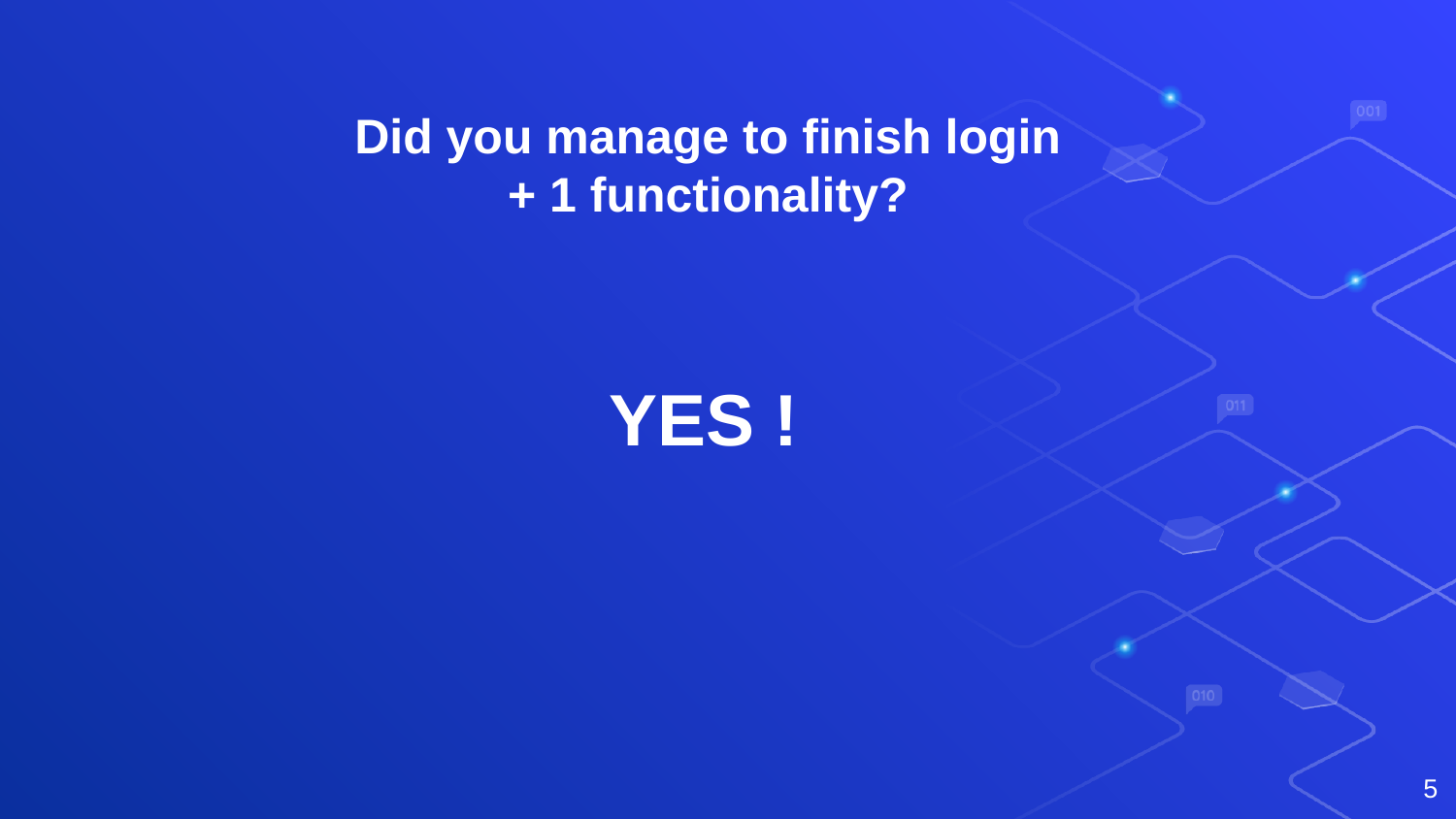

# Did you manage to finish login + 1 functionality?
YES !
5